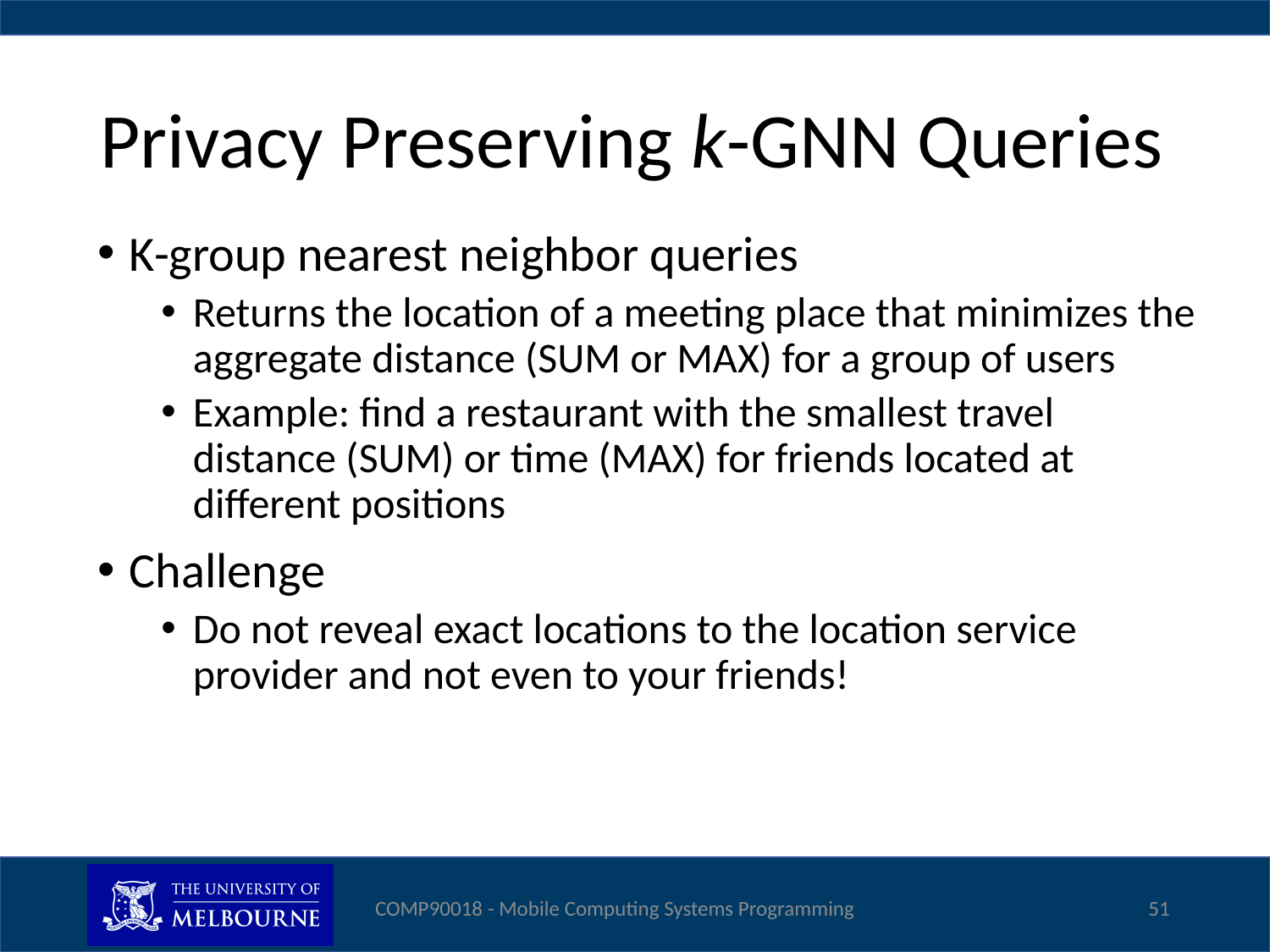

# Privacy Preserving k-GNN Queries
K-group nearest neighbor queries
Returns the location of a meeting place that minimizes the aggregate distance (SUM or MAX) for a group of users
Example: find a restaurant with the smallest travel distance (SUM) or time (MAX) for friends located at different positions
Challenge
Do not reveal exact locations to the location service provider and not even to your friends!
COMP90018 - Mobile Computing Systems Programming
51